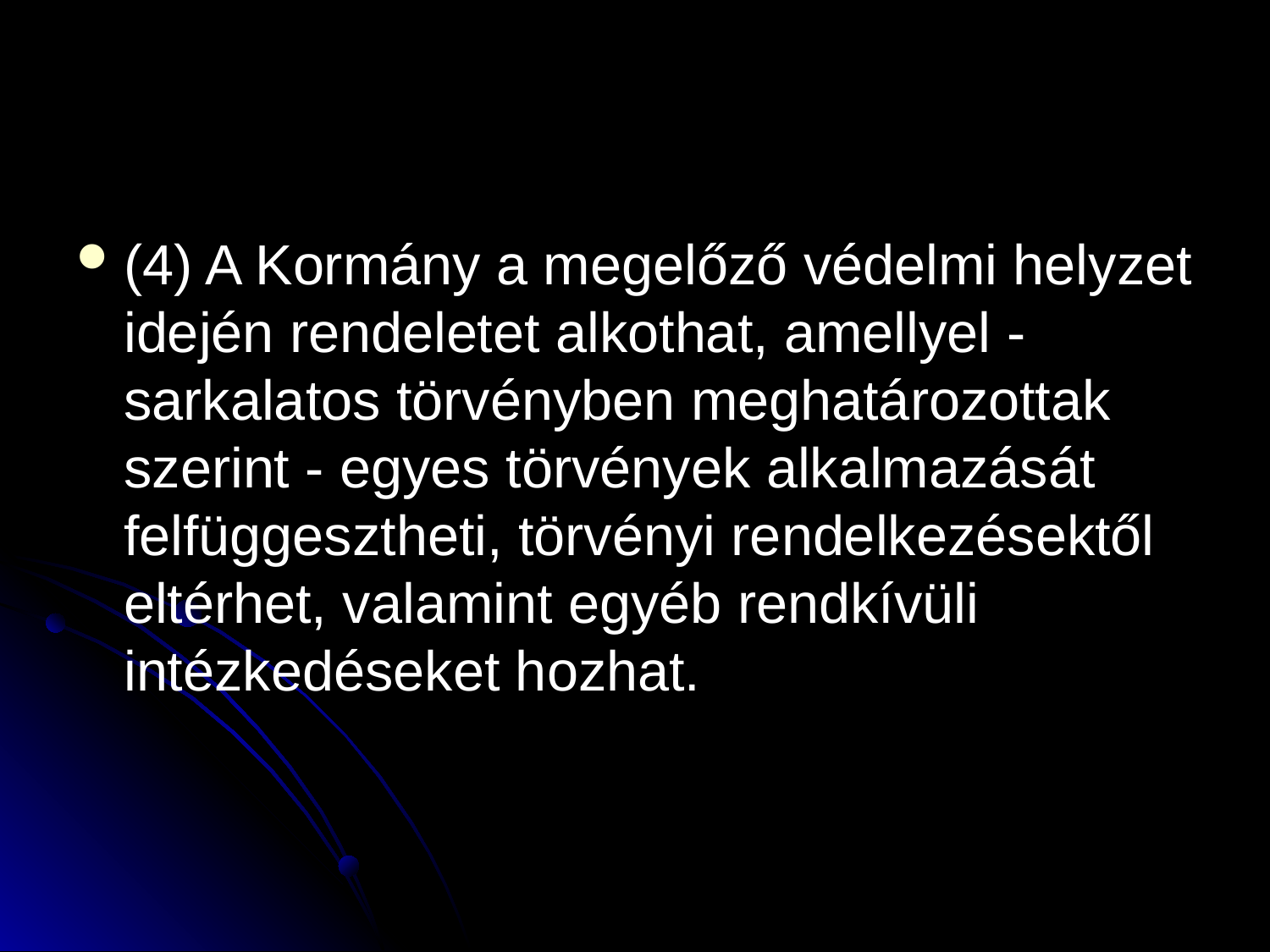

#
(4) A Kormány a megelőző védelmi helyzet idején rendeletet alkothat, amellyel - sarkalatos törvényben meghatározottak szerint - egyes törvények alkalmazását felfüggesztheti, törvényi rendelkezésektől eltérhet, valamint egyéb rendkívüli intézkedéseket hozhat.